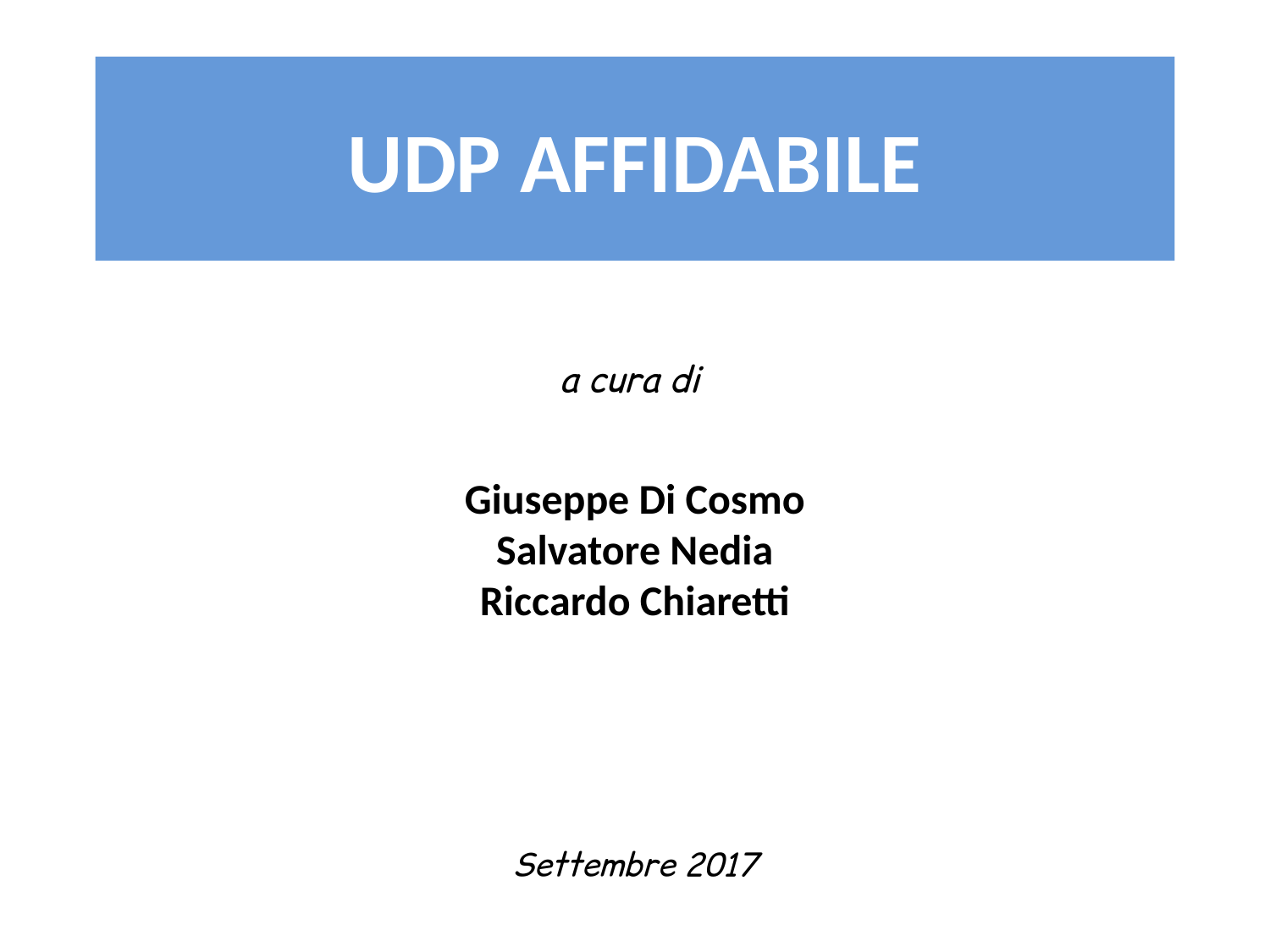

# UDP AFFIDABILE
a cura di
Giuseppe Di Cosmo
Salvatore Nedia
Riccardo Chiaretti
Settembre 2017